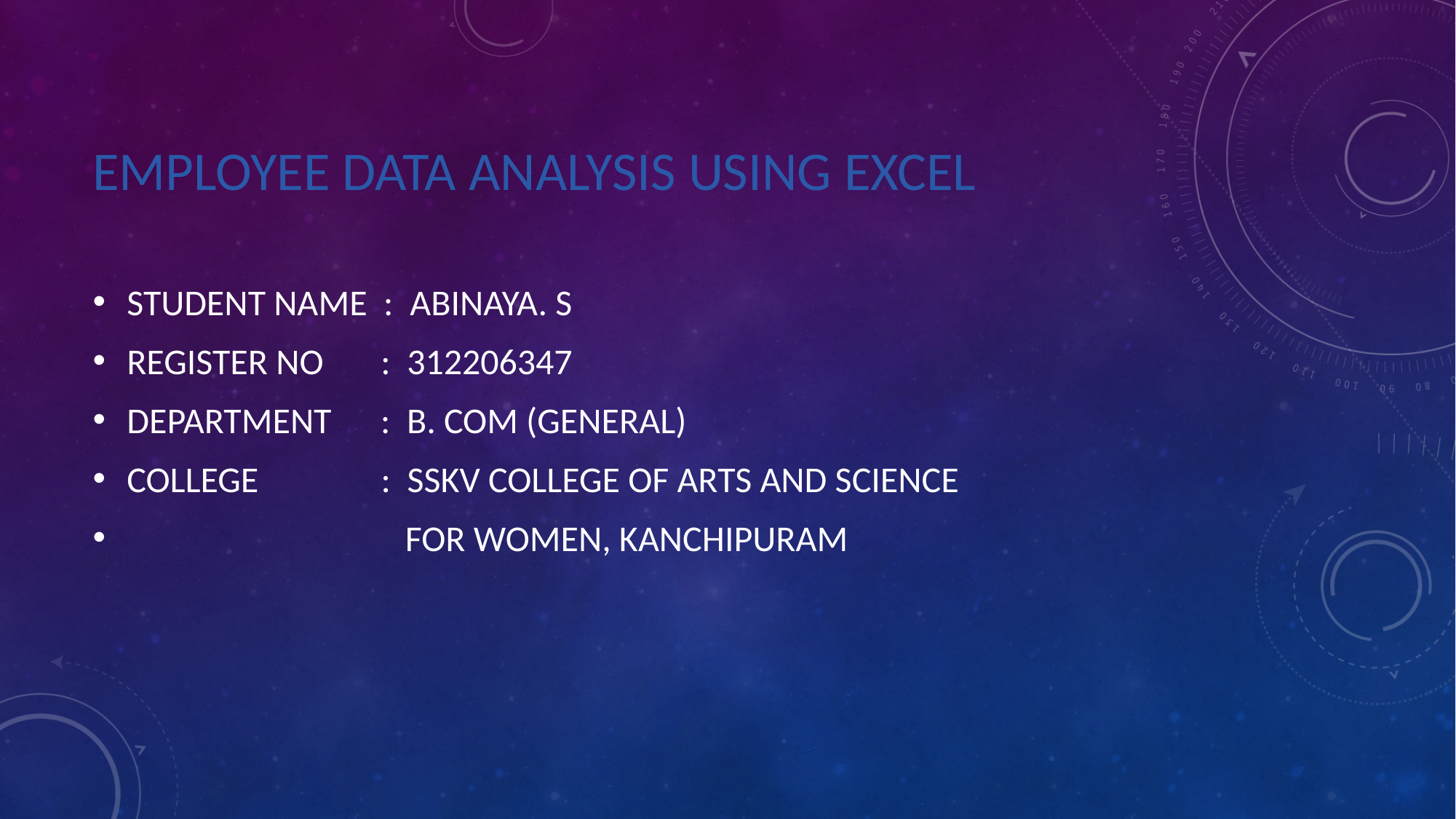

# Employee data analysis using excel
STUDENT NAME  :  ABINAYA. S
REGISTER NO       :  312206347
DEPARTMENT      :  B. COM (GENERAL)
COLLEGE               :  SSKV COLLEGE OF ARTS AND SCIENCE
                                  FOR WOMEN, KANCHIPURAM